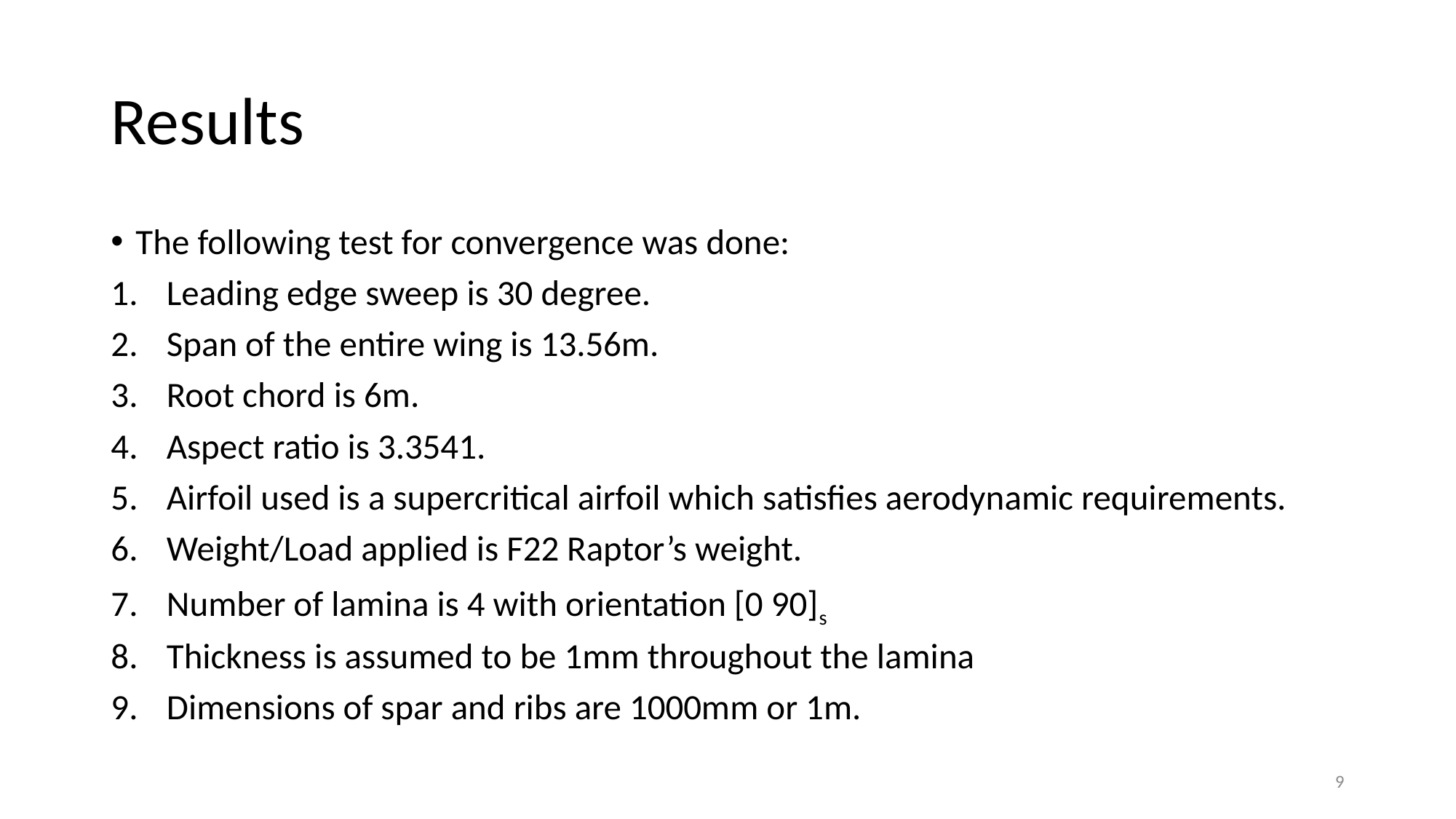

# Results
The following test for convergence was done:
Leading edge sweep is 30 degree.
Span of the entire wing is 13.56m.
Root chord is 6m.
Aspect ratio is 3.3541.
Airfoil used is a supercritical airfoil which satisfies aerodynamic requirements.
Weight/Load applied is F22 Raptor’s weight.
Number of lamina is 4 with orientation [0 90]s
Thickness is assumed to be 1mm throughout the lamina
Dimensions of spar and ribs are 1000mm or 1m.
9